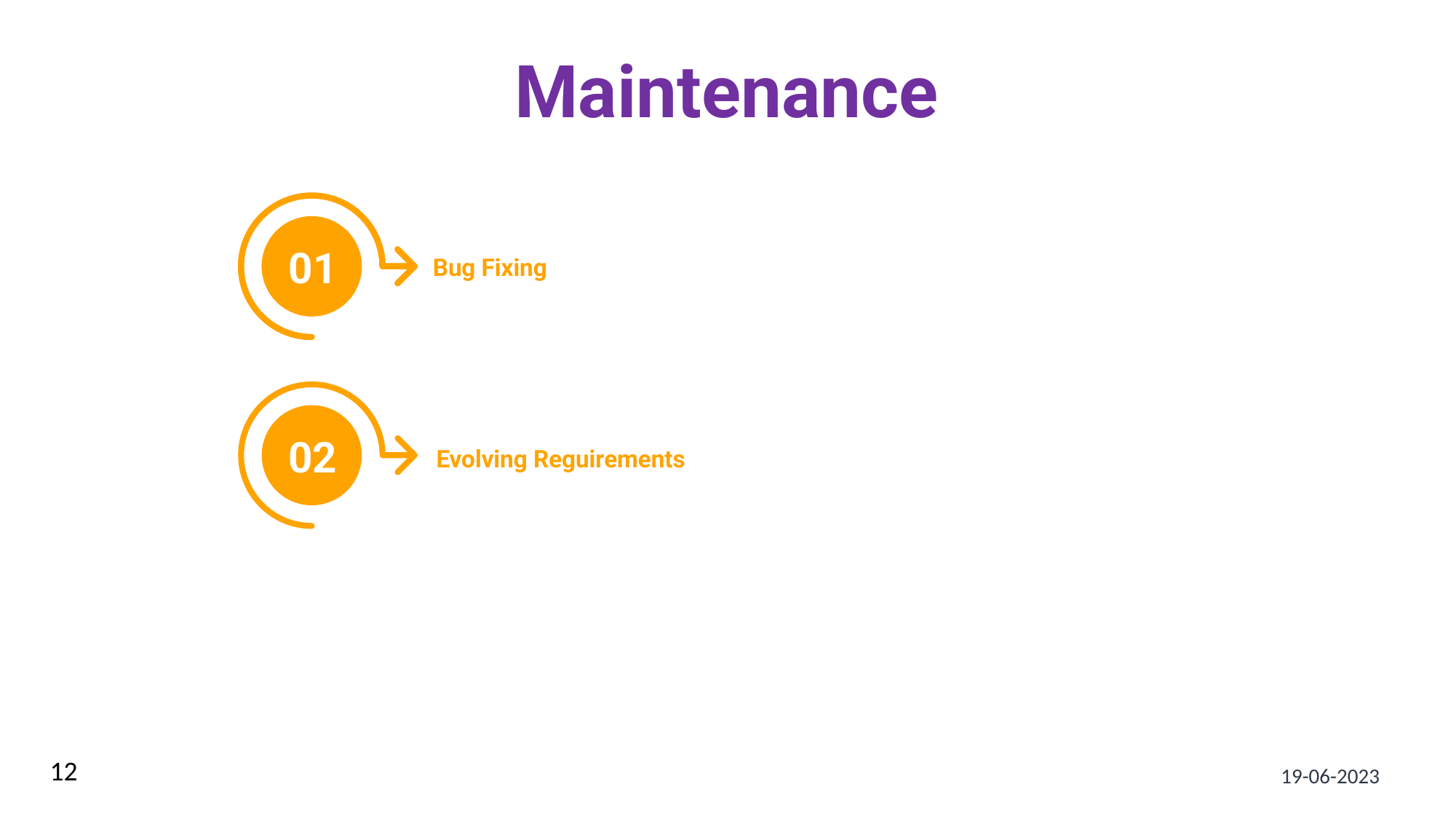

# Maintenance

01
01
Bug Fixing

02
Evolving Reguirements
02
12
19-06-2023